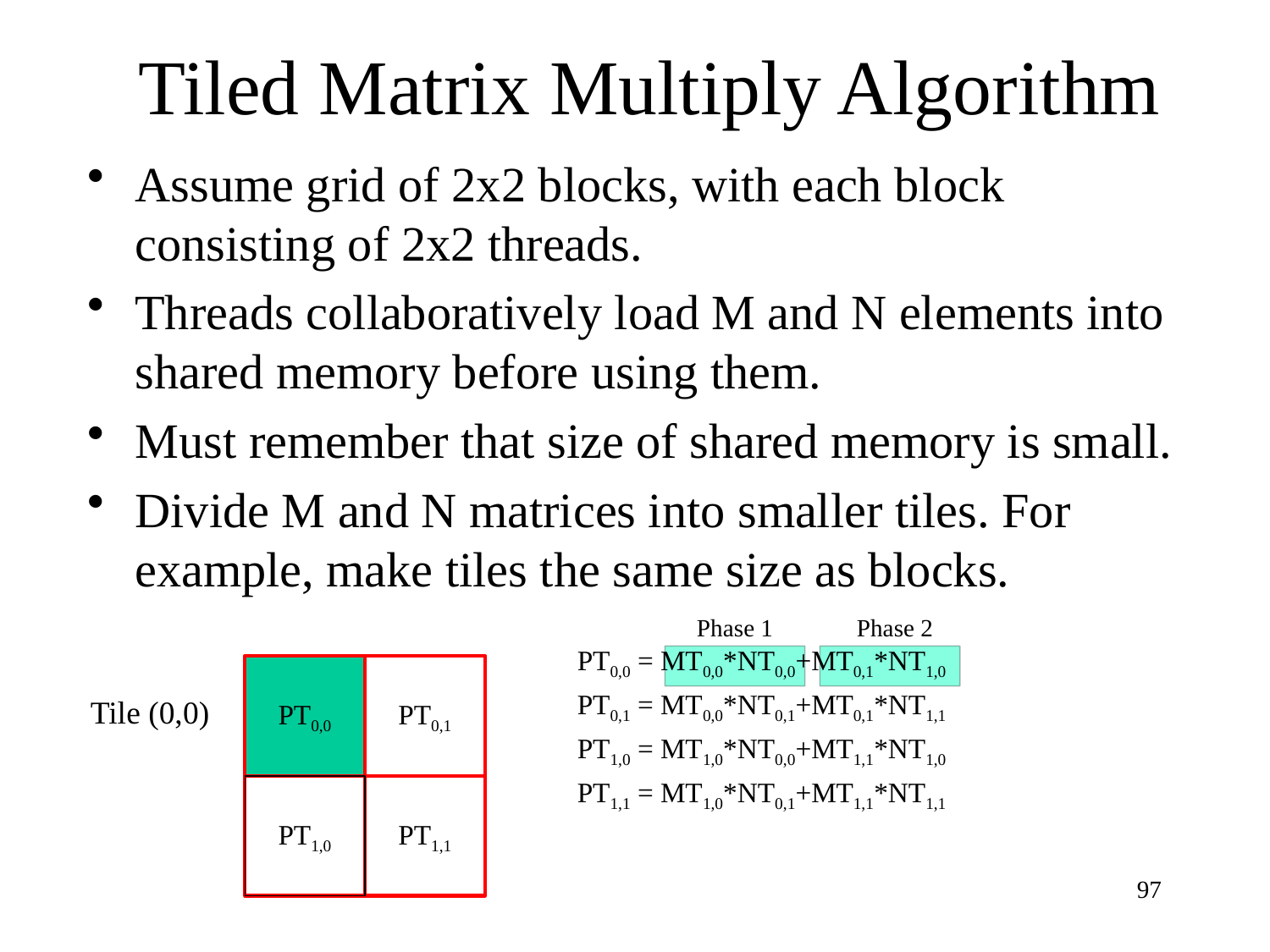

# Tiled Matrix Multiply Algorithm
Assume grid of 2x2 blocks, with each block consisting of 2x2 threads.
Threads collaboratively load M and N elements into shared memory before using them.
Must remember that size of shared memory is small.
Divide M and N matrices into smaller tiles. For example, make tiles the same size as blocks.
Phase 1
Phase 2
PT0,0 = MT0,0*NT0,0+MT0,1*NT1,0
PT0,1 = MT0,0*NT0,1+MT0,1*NT1,1
PT1,0 = MT1,0*NT0,0+MT1,1*NT1,0
PT1,1 = MT1,0*NT0,1+MT1,1*NT1,1

PT0,0

PT0,1

Tile (0,0)

PT1,0
PT1,1

97